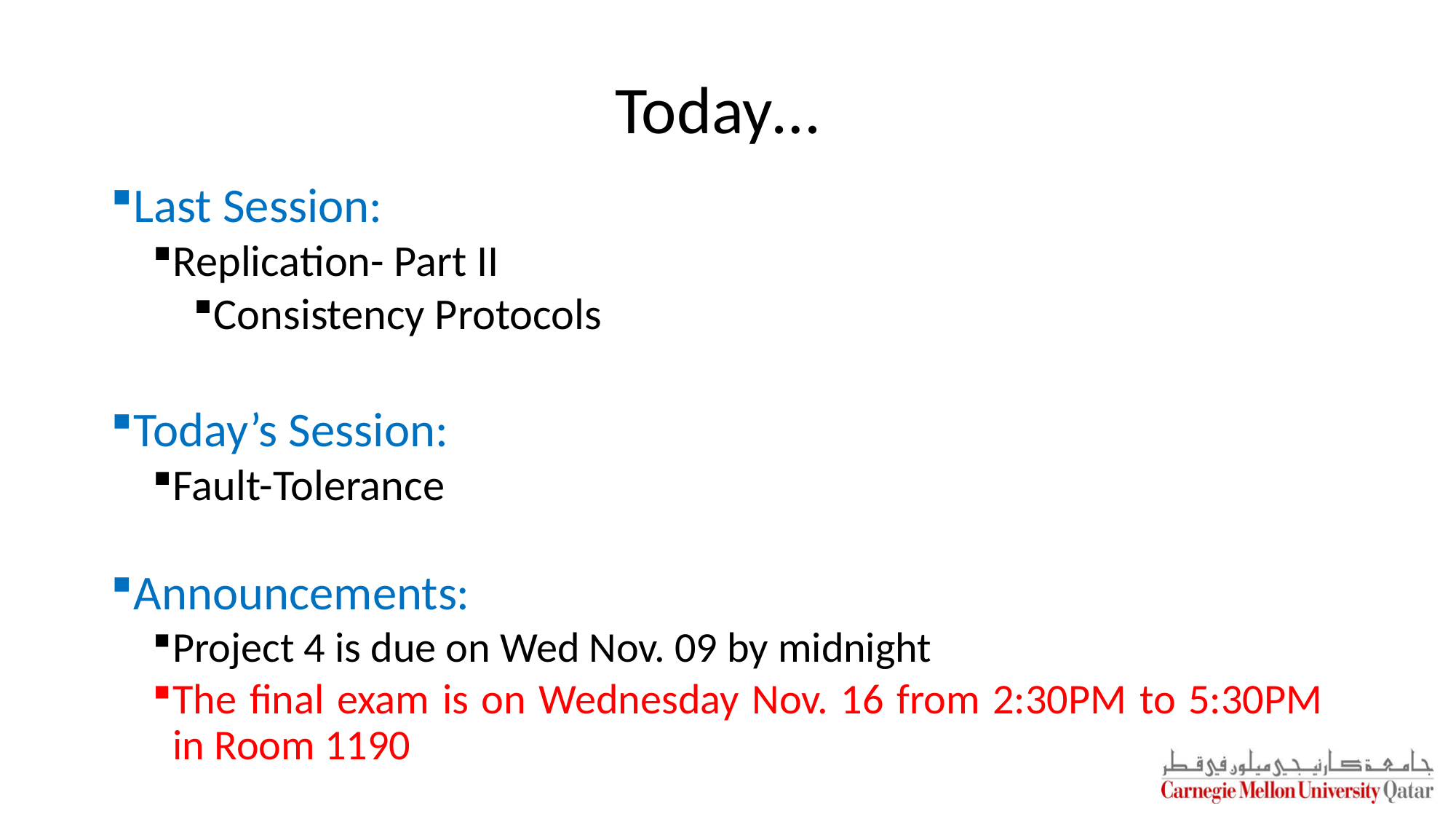

# Today…
Last Session:
Replication- Part II
Consistency Protocols

Today’s Session:
Fault-Tolerance

Announcements:
Project 4 is due on Wed Nov. 09 by midnight
The final exam is on Wednesday Nov. 16 from 2:30PM to 5:30PM in Room 1190